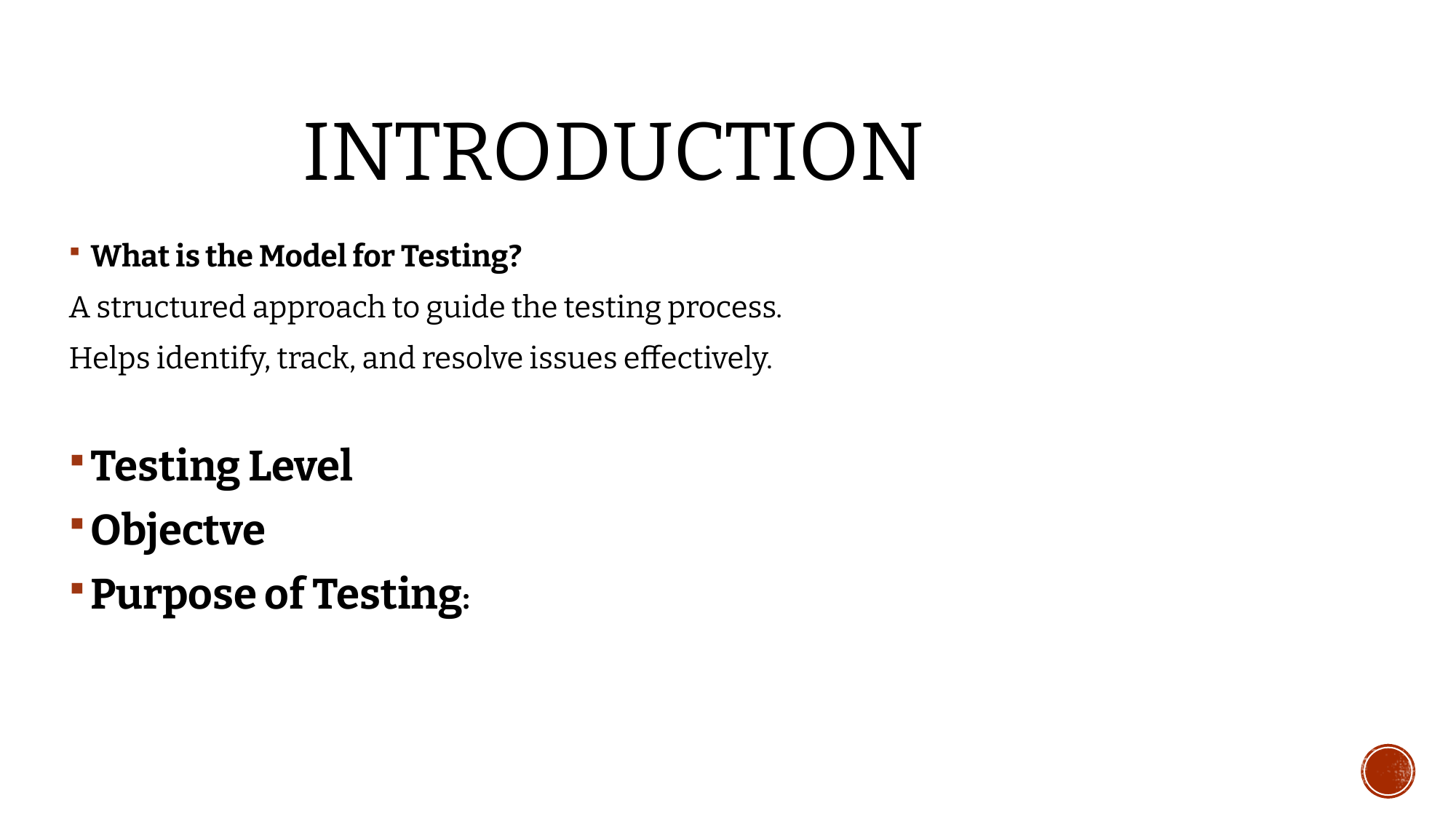

# Introduction
What is the Model for Testing?
A structured approach to guide the testing process.
Helps identify, track, and resolve issues effectively.

Testing Level
Objectve
Purpose of Testing: